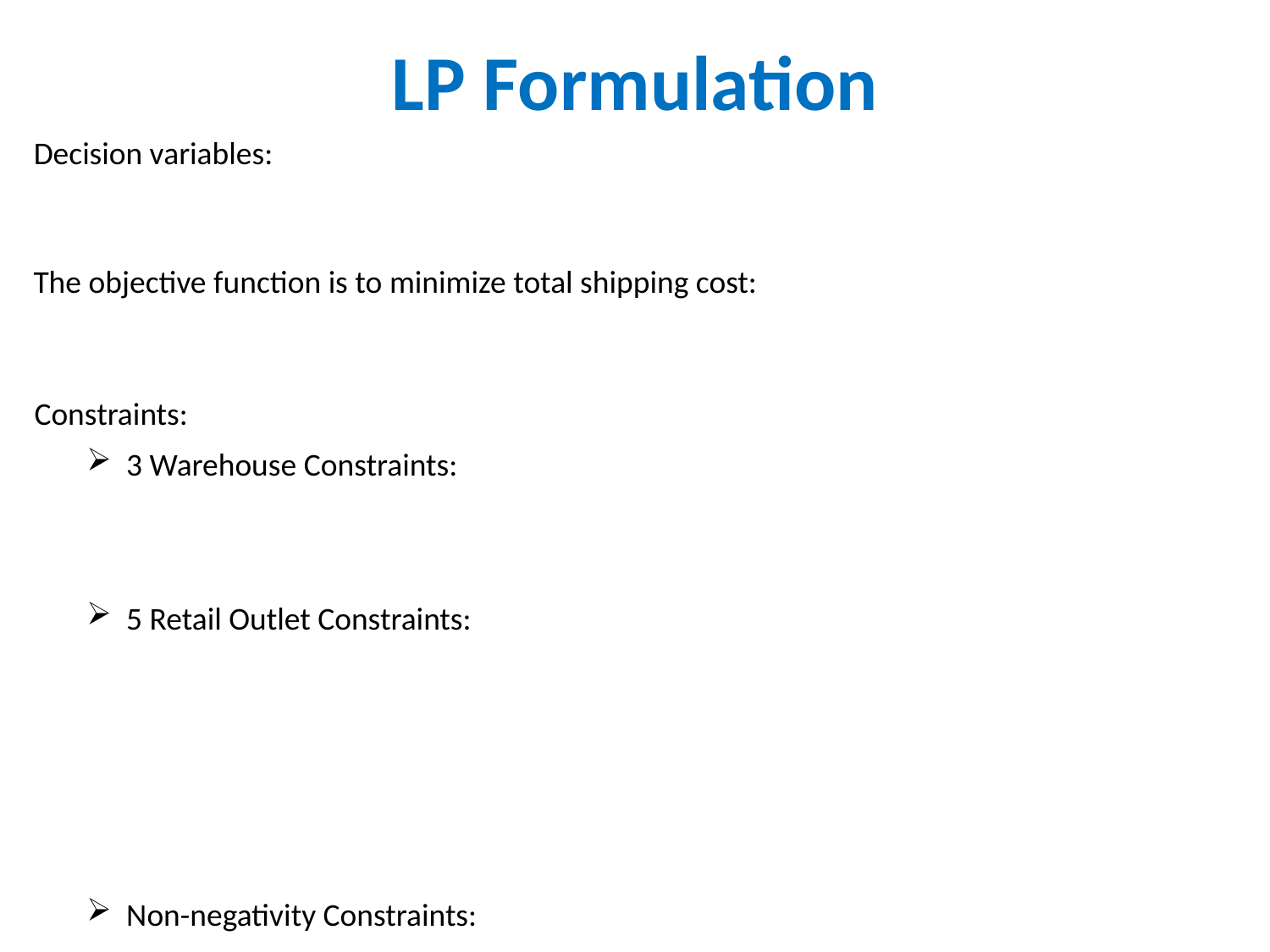

# LP Formulation
Decision variables:
The objective function is to minimize total shipping cost:
Constraints:
3 Warehouse Constraints:
5 Retail Outlet Constraints:
Non-negativity Constraints: